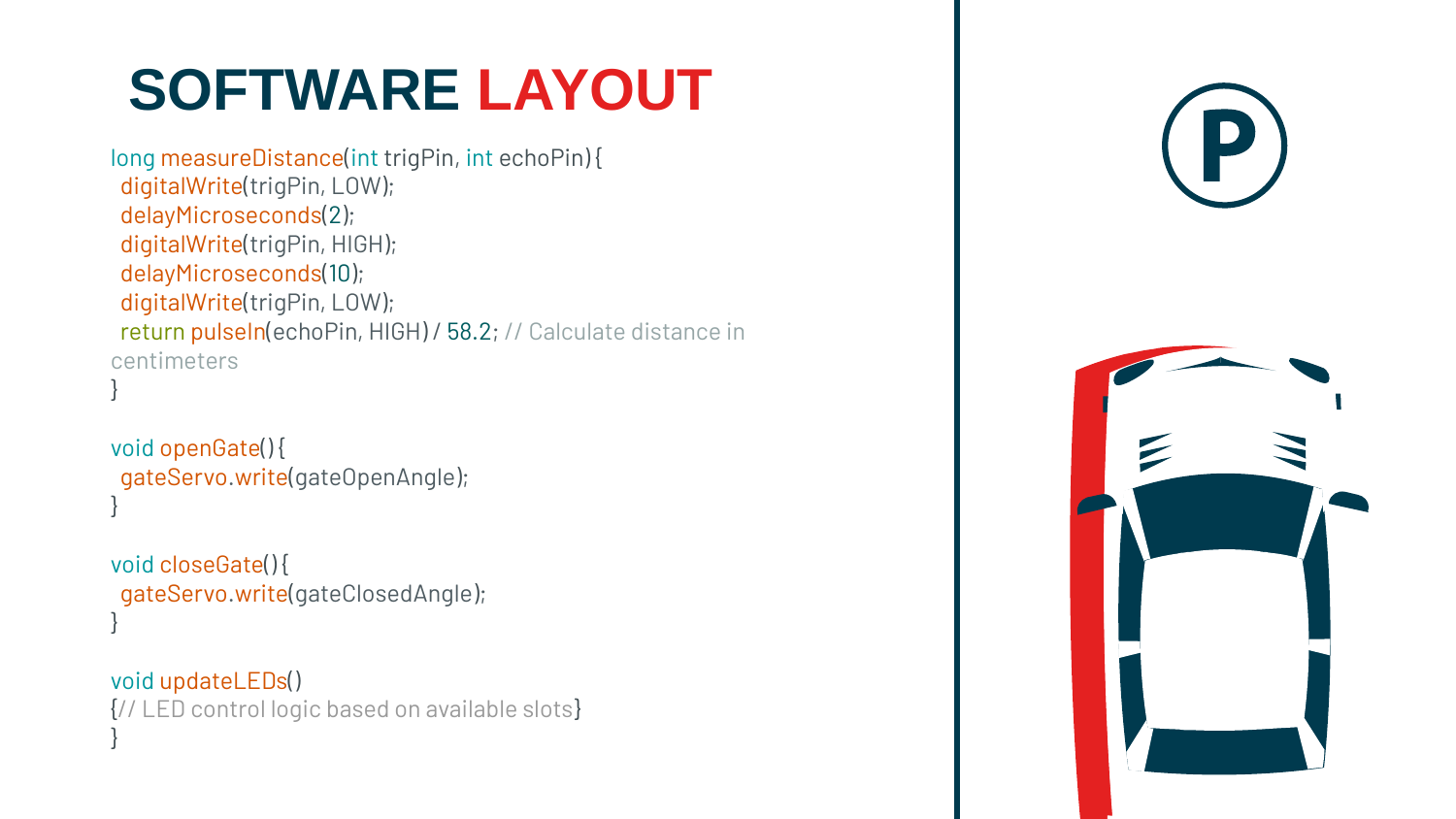

# SOFTWARE LAYOUT

long measureDistance(int trigPin, int echoPin) {
  digitalWrite(trigPin, LOW);
  delayMicroseconds(2);
  digitalWrite(trigPin, HIGH);
  delayMicroseconds(10);
  digitalWrite(trigPin, LOW);
  return pulseIn(echoPin, HIGH) / 58.2; // Calculate distance in centimeters
}
void openGate() {
  gateServo.write(gateOpenAngle);
}
void closeGate() {
  gateServo.write(gateClosedAngle);
}
void updateLEDs()
{// LED control logic based on available slots}
}